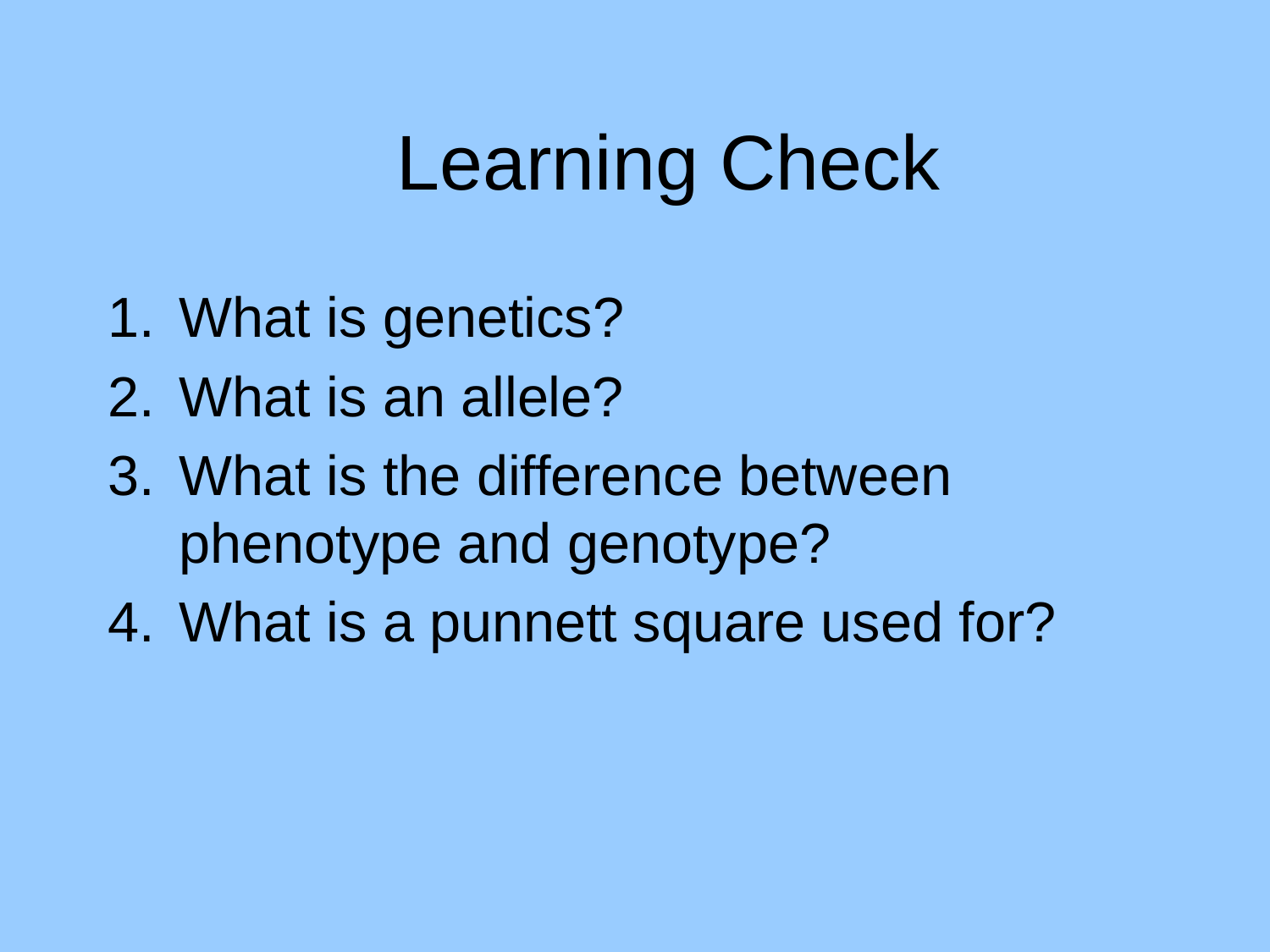

# Learning Check
What is genetics?
What is an allele?
What is the difference between phenotype and genotype?
What is a punnett square used for?